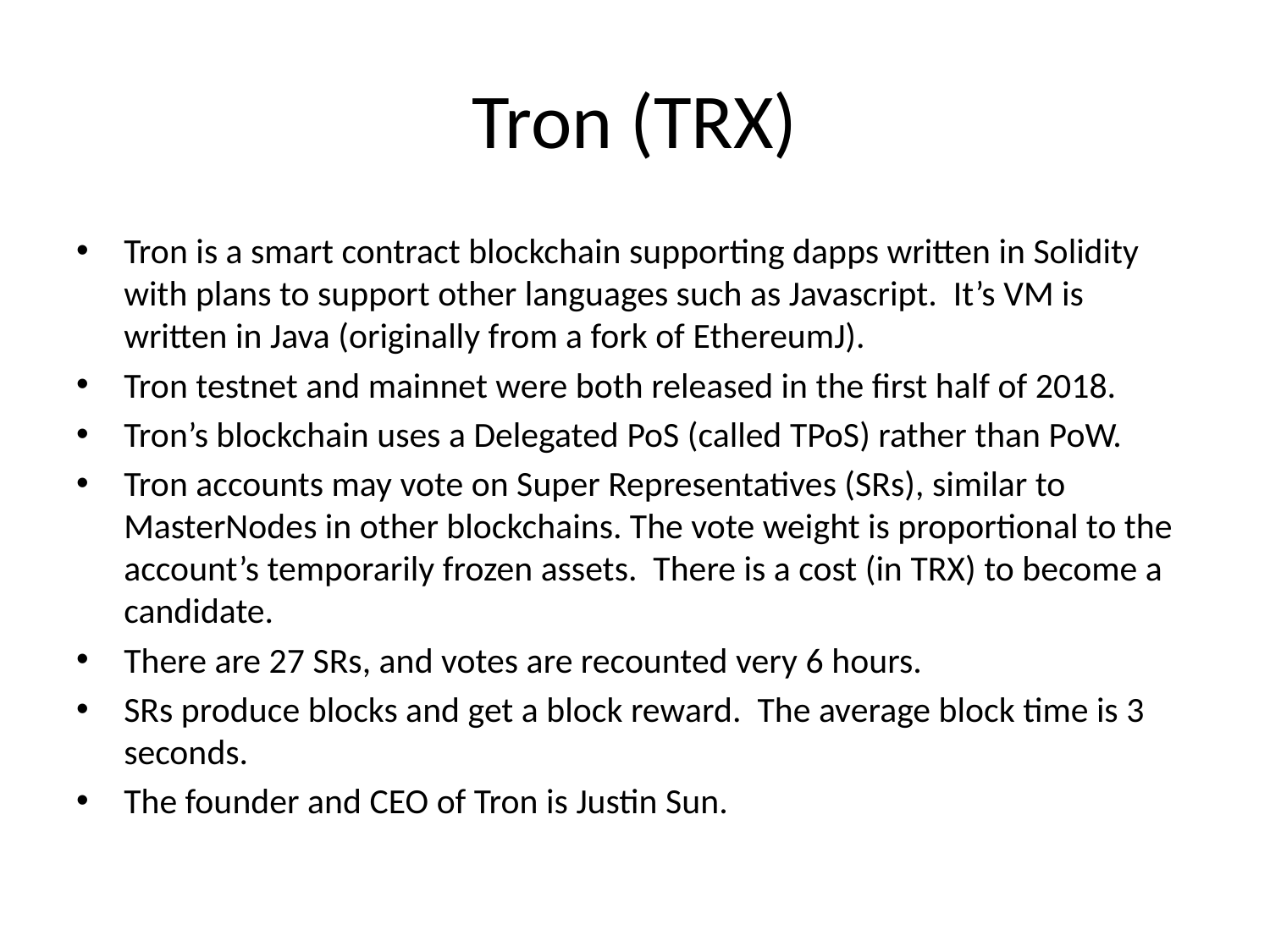

# Tron (TRX)
Tron is a smart contract blockchain supporting dapps written in Solidity with plans to support other languages such as Javascript.  It’s VM is written in Java (originally from a fork of EthereumJ).
Tron testnet and mainnet were both released in the first half of 2018.
Tron’s blockchain uses a Delegated PoS (called TPoS) rather than PoW.
Tron accounts may vote on Super Representatives (SRs), similar to MasterNodes in other blockchains. The vote weight is proportional to the account’s temporarily frozen assets.  There is a cost (in TRX) to become a candidate.
There are 27 SRs, and votes are recounted very 6 hours.
SRs produce blocks and get a block reward.  The average block time is 3 seconds.
The founder and CEO of Tron is Justin Sun.